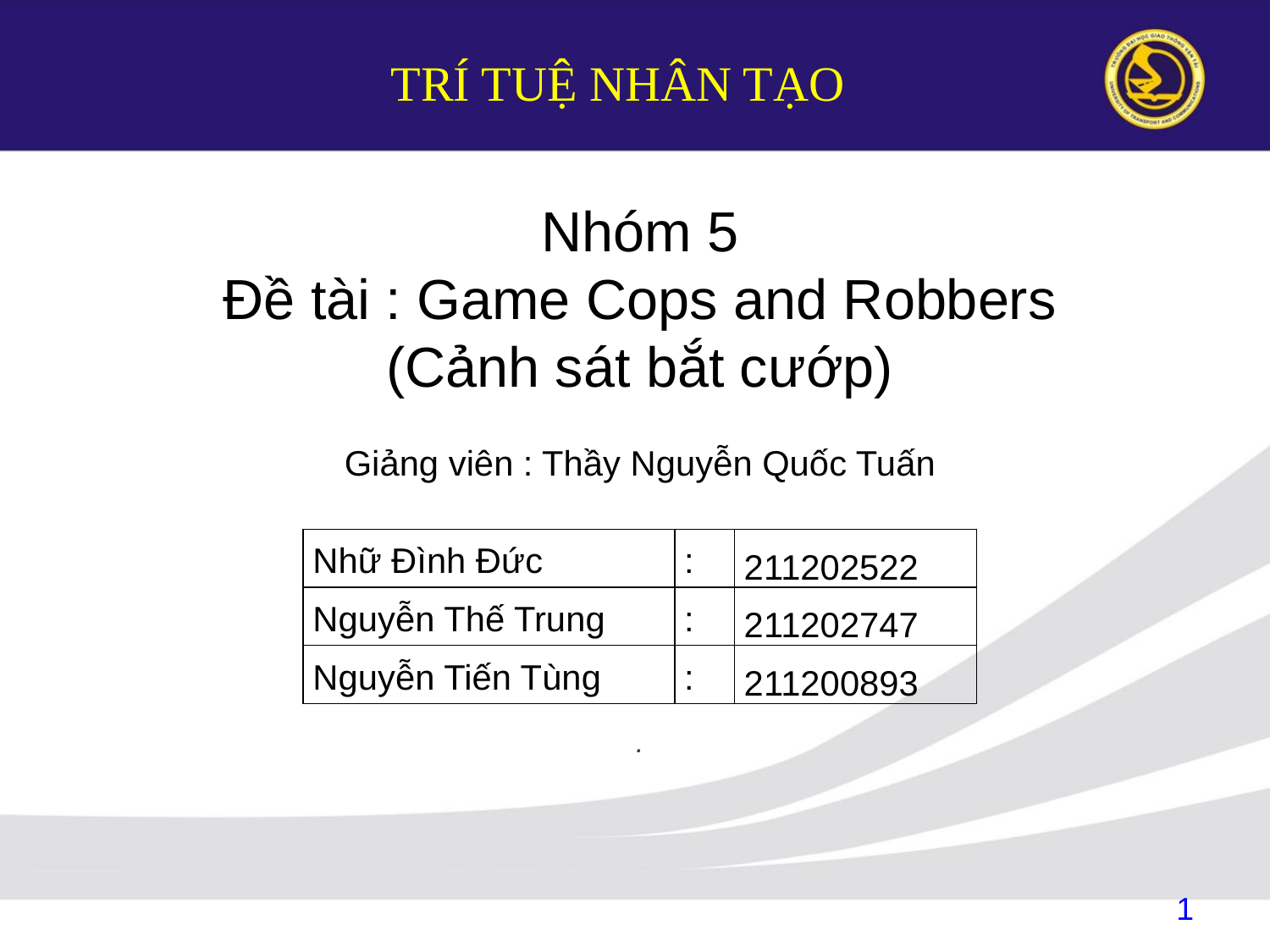

TRÍ TUỆ NHÂN TẠO
Nhóm 5
Đề tài : Game Cops and Robbers
(Cảnh sát bắt cướp)

Giảng viên : Thầy Nguyễn Quốc Tuấn

| Nhữ Đình Đức | : | 211202522 |
| --- | --- | --- |
| Nguyễn Thế Trung | : | 211202747 |
| Nguyễn Tiến Tùng | : | 211200893 |
.
1